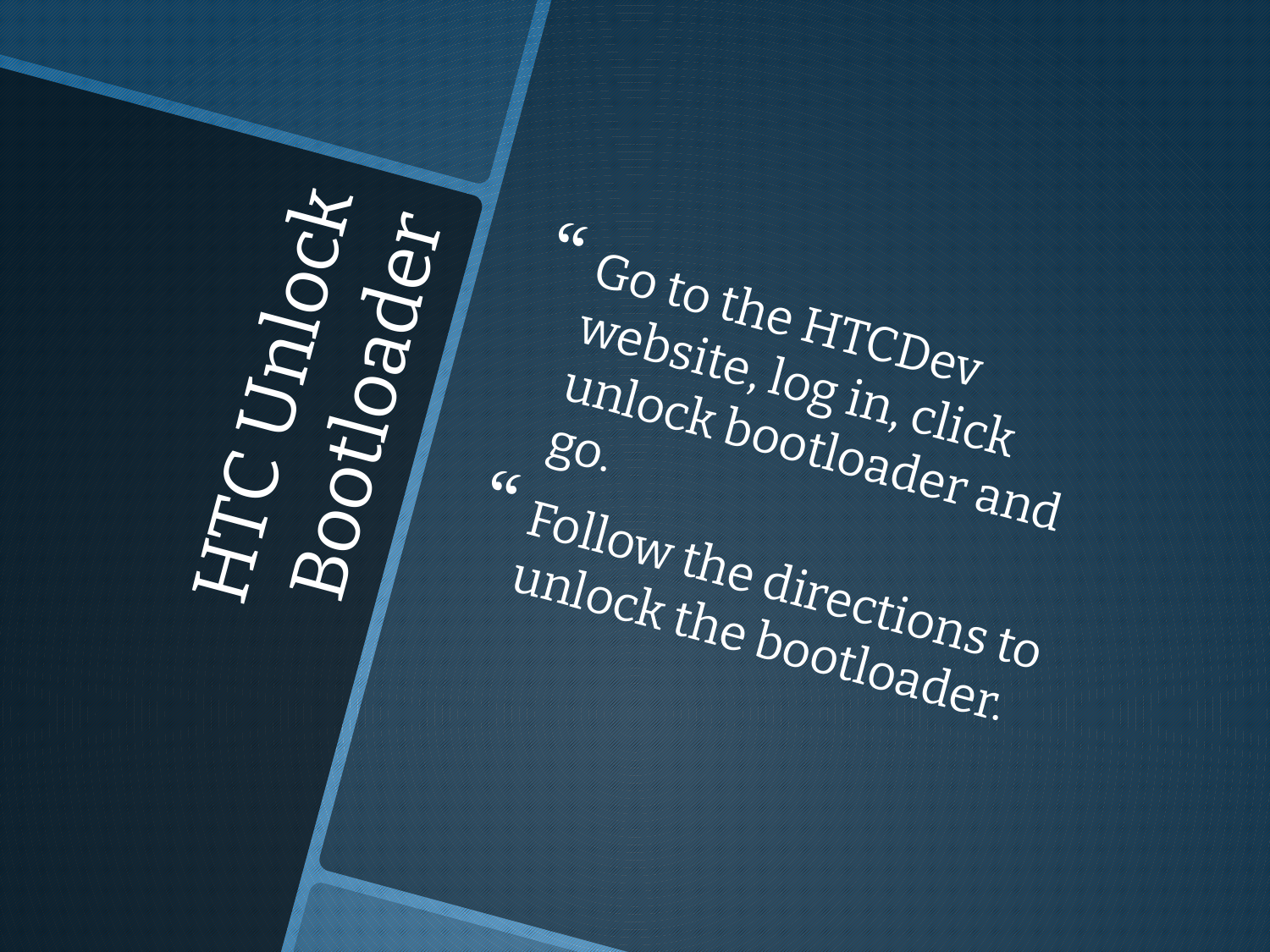

Go to the HTCDev website, log in, click unlock bootloader and go.
Follow the directions to unlock the bootloader.
# HTC Unlock Bootloader